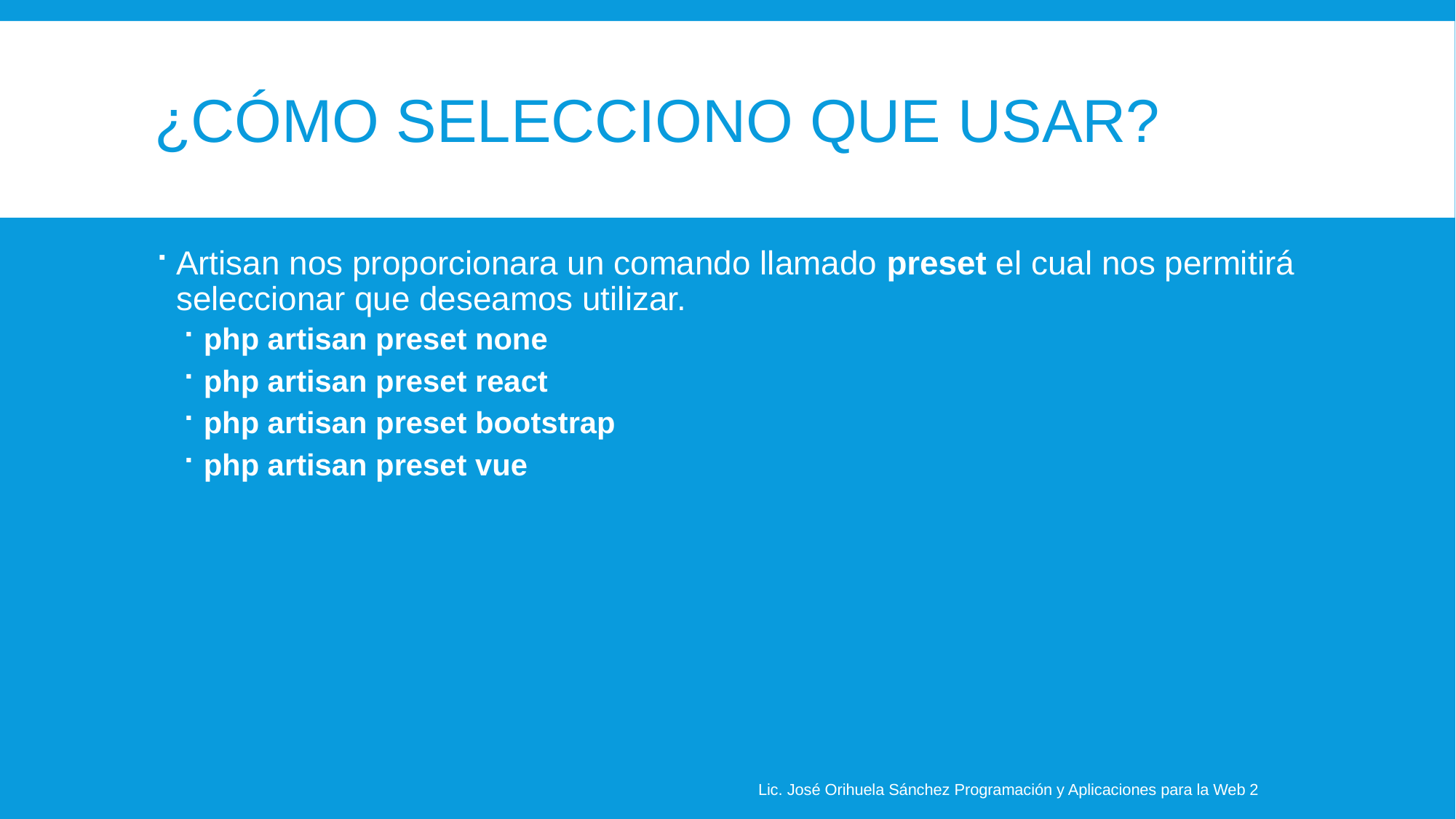

# ¿Cómo selecciono que usar?
Artisan nos proporcionara un comando llamado preset el cual nos permitirá seleccionar que deseamos utilizar.
php artisan preset none
php artisan preset react
php artisan preset bootstrap
php artisan preset vue

Lic. José Orihuela Sánchez Programación y Aplicaciones para la Web 2